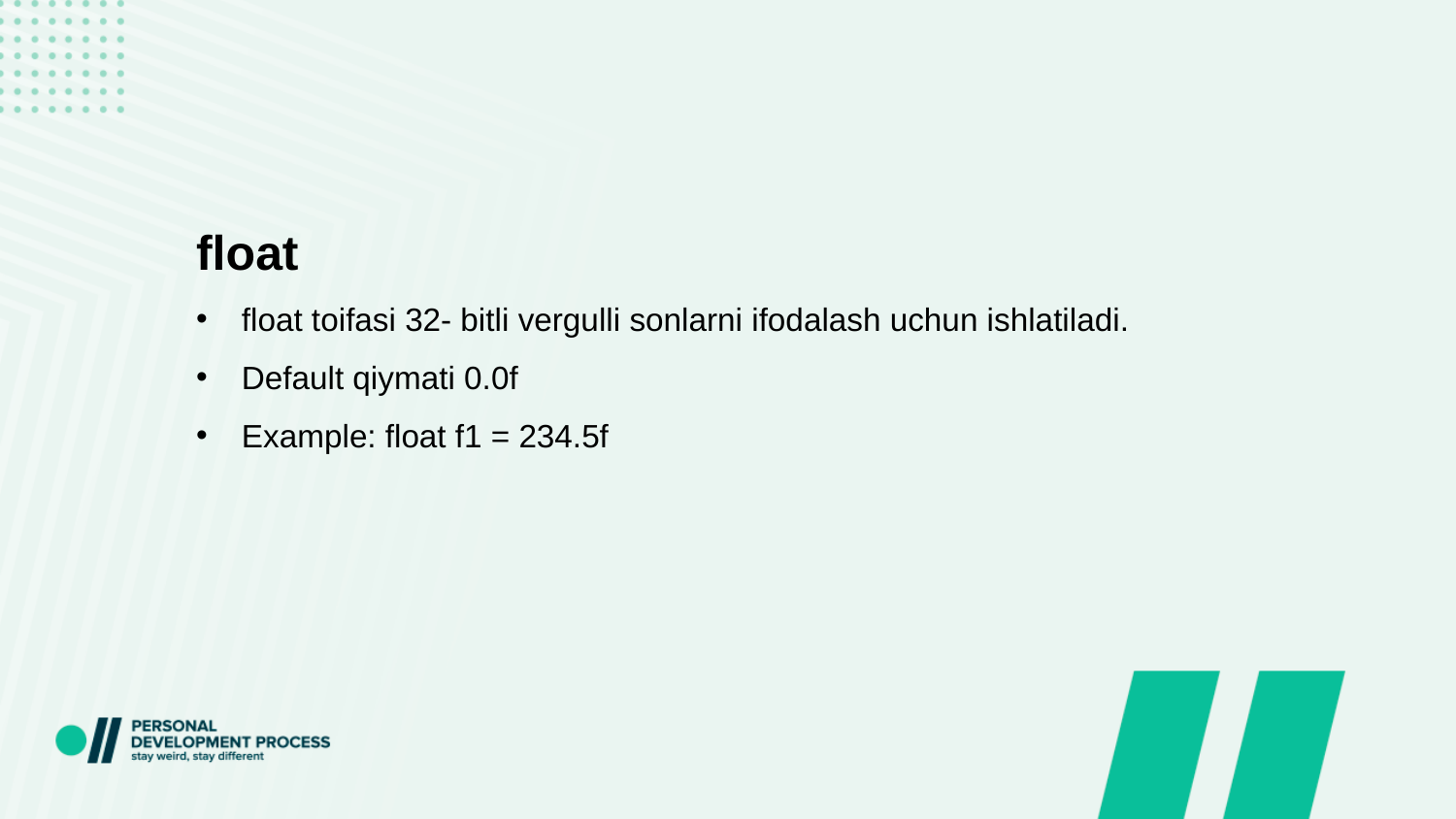

float
float toifasi 32- bitli vergulli sonlarni ifodalash uchun ishlatiladi.
Default qiymati 0.0f
Example: float f1 = 234.5f